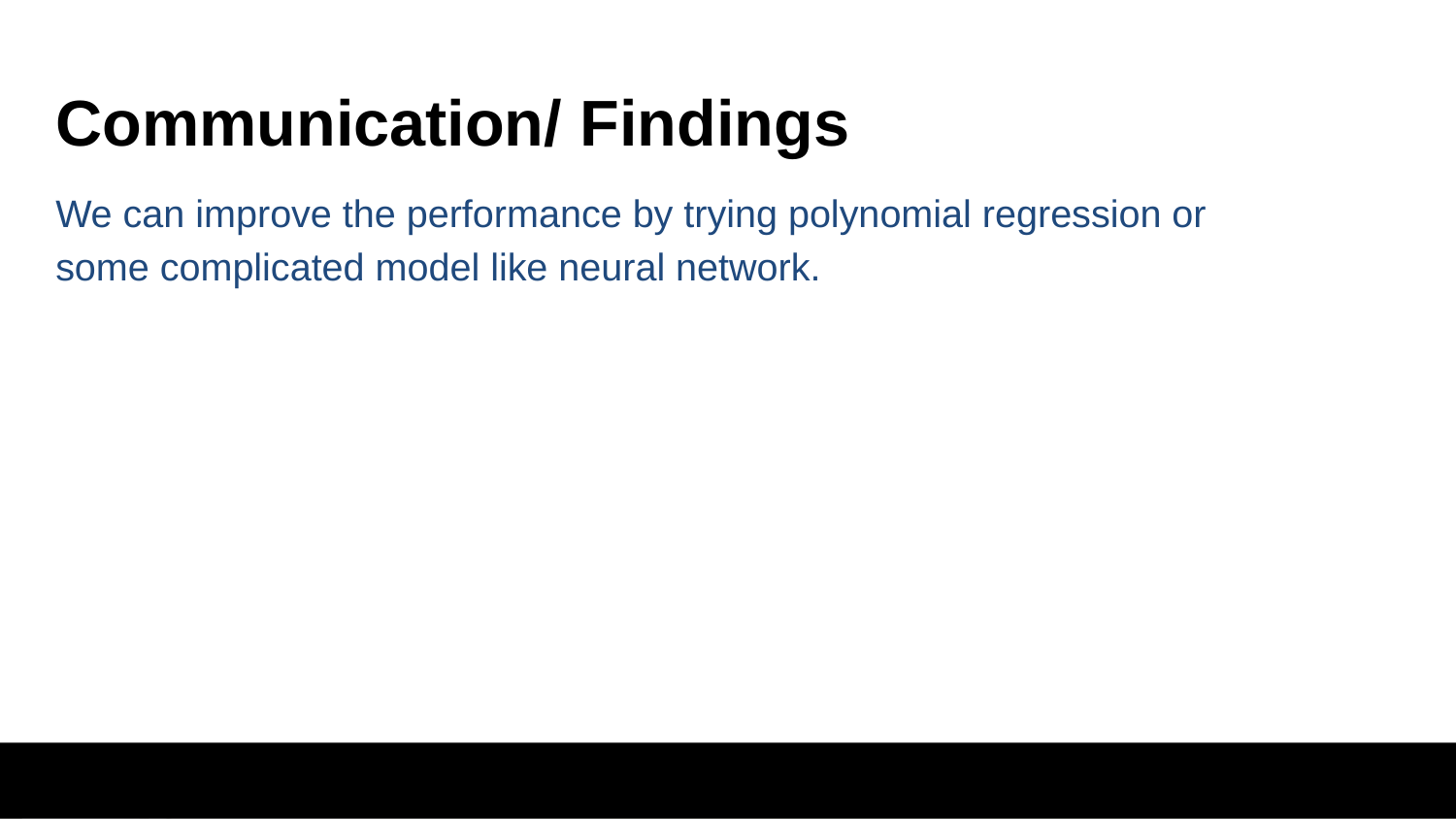

# Communication/ Findings
We can improve the performance by trying polynomial regression or some complicated model like neural network.